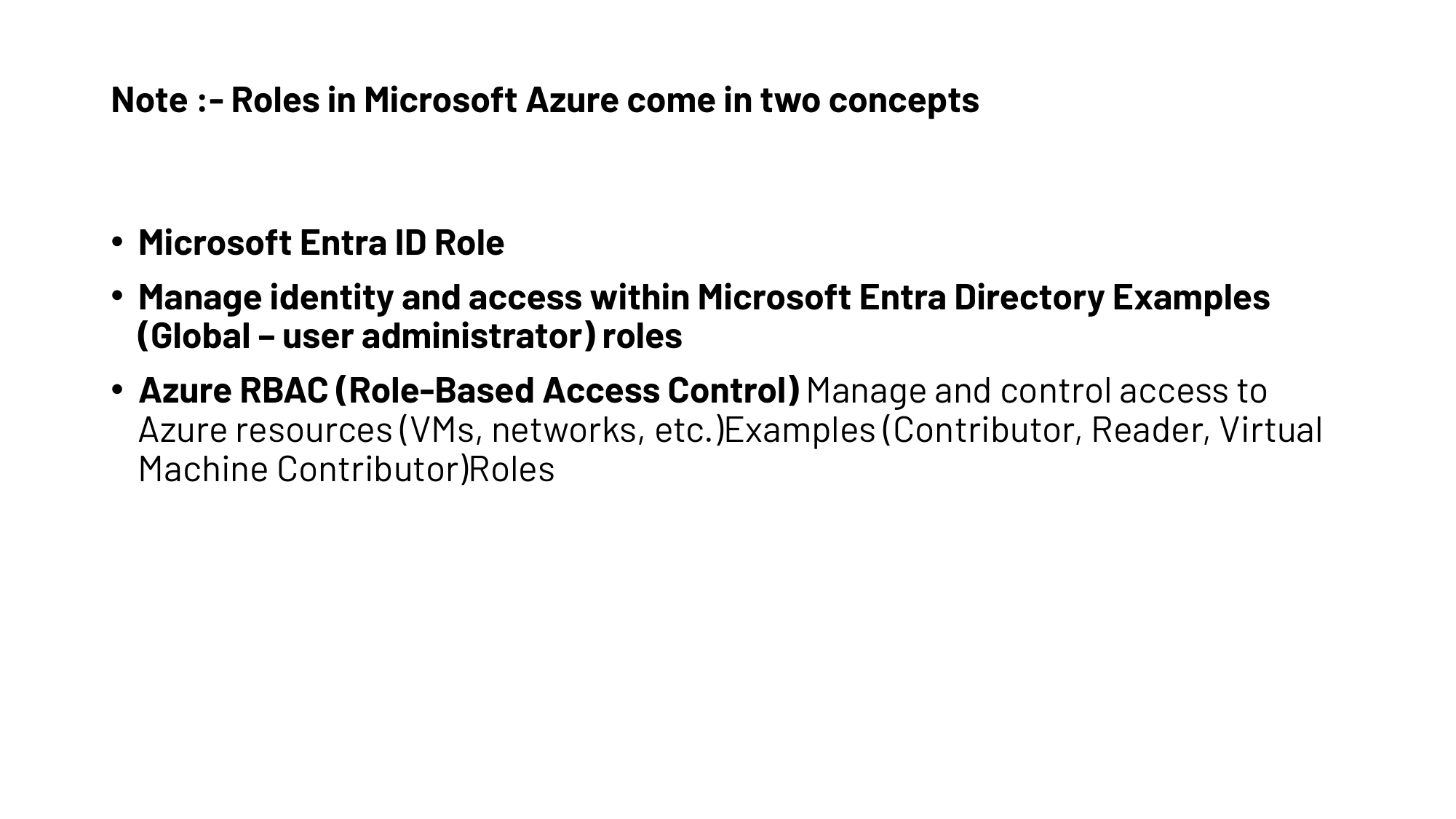

# Note :- Roles in Microsoft Azure come in two concepts
Microsoft Entra ID Role
Manage identity and access within Microsoft Entra Directory Examples (Global – user administrator) roles
Azure RBAC (Role-Based Access Control) Manage and control access to Azure resources (VMs, networks, etc.)Examples (Contributor, Reader, Virtual Machine Contributor)Roles

|  |
| --- |